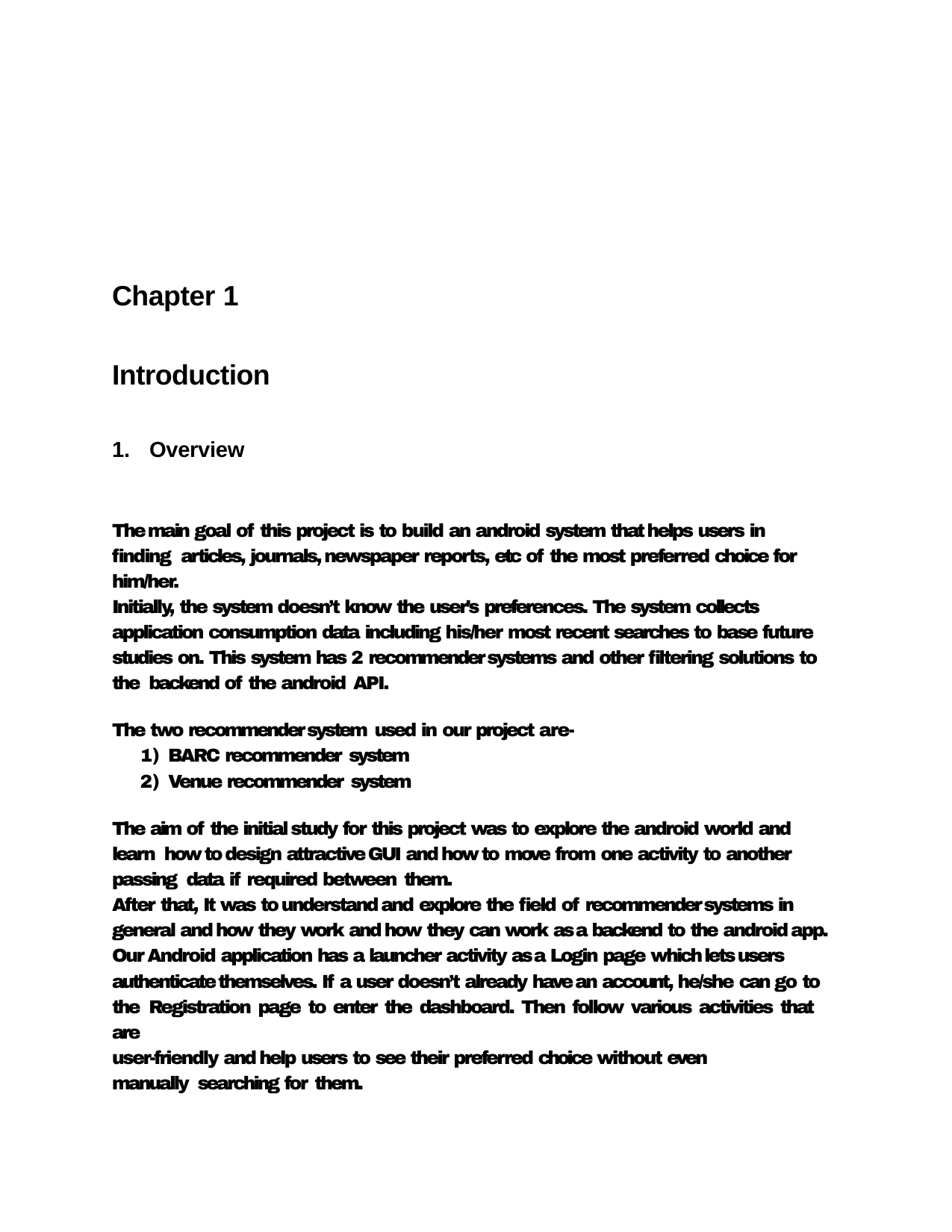

Chapter 1

Introduction

Overview

The main goal of this project is to build an android system that helps users in finding  articles, journals, newspaper reports, etc of the most preferred choice for him/her.
Initially, the system doesn’t know the user’s preferences. The system collects  application consumption data including his/her most recent searches to base future  studies on. This system has 2 recommender systems and other filtering solutions to the  backend of the android API.

The two recommender system used in our project are-
BARC recommender system
Venue recommender system

The aim of the initial study for this project was to explore the android world and learn  how to design attractive GUI and how to move from one activity to another passing  data if required between them.
After that, It was to understand and explore the field of recommender systems in  general and how they work and how they can work as a backend to the android app.  Our Android application has a launcher activity as a Login page which lets users  authenticate themselves. If a user doesn’t already have an account, he/she can go to the  Registration page to enter the dashboard. Then follow various activities that are
user-friendly and help users to see their preferred choice without even manually  searching for them.